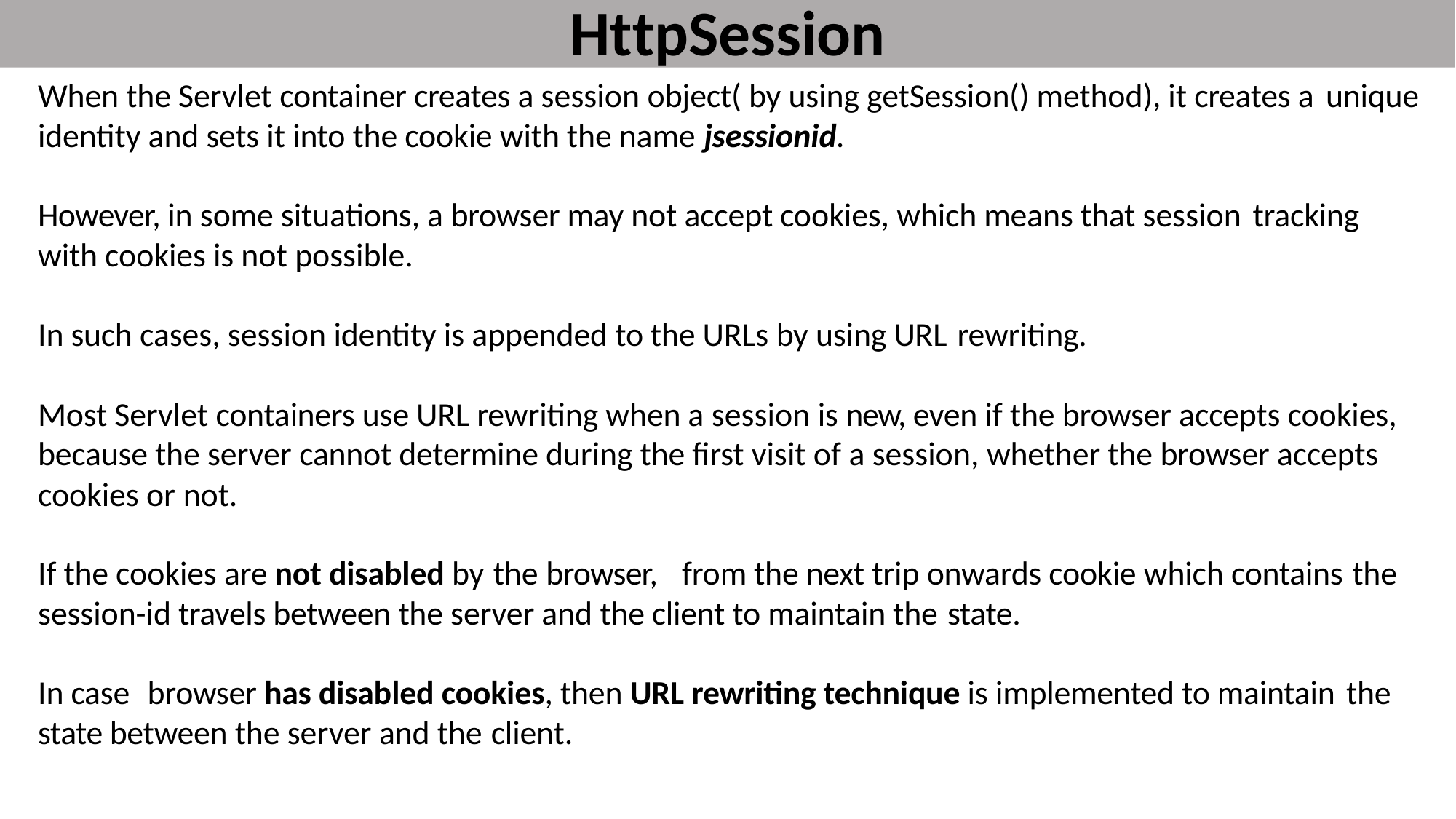

# HttpSession
When the Servlet container creates a session object( by using getSession() method), it creates a unique
identity and sets it into the cookie with the name jsessionid.

However, in some situations, a browser may not accept cookies, which means that session tracking
with cookies is not possible.

In such cases, session identity is appended to the URLs by using URL rewriting.

Most Servlet containers use URL rewriting when a session is new, even if the browser accepts cookies,  because the server cannot determine during the first visit of a session, whether the browser accepts  cookies or not.

If the cookies are not disabled by the browser,	from the next trip onwards cookie which contains the
session-id travels between the server and the client to maintain the state.

In case	browser has disabled cookies, then URL rewriting technique is implemented to maintain the
state between the server and the client.